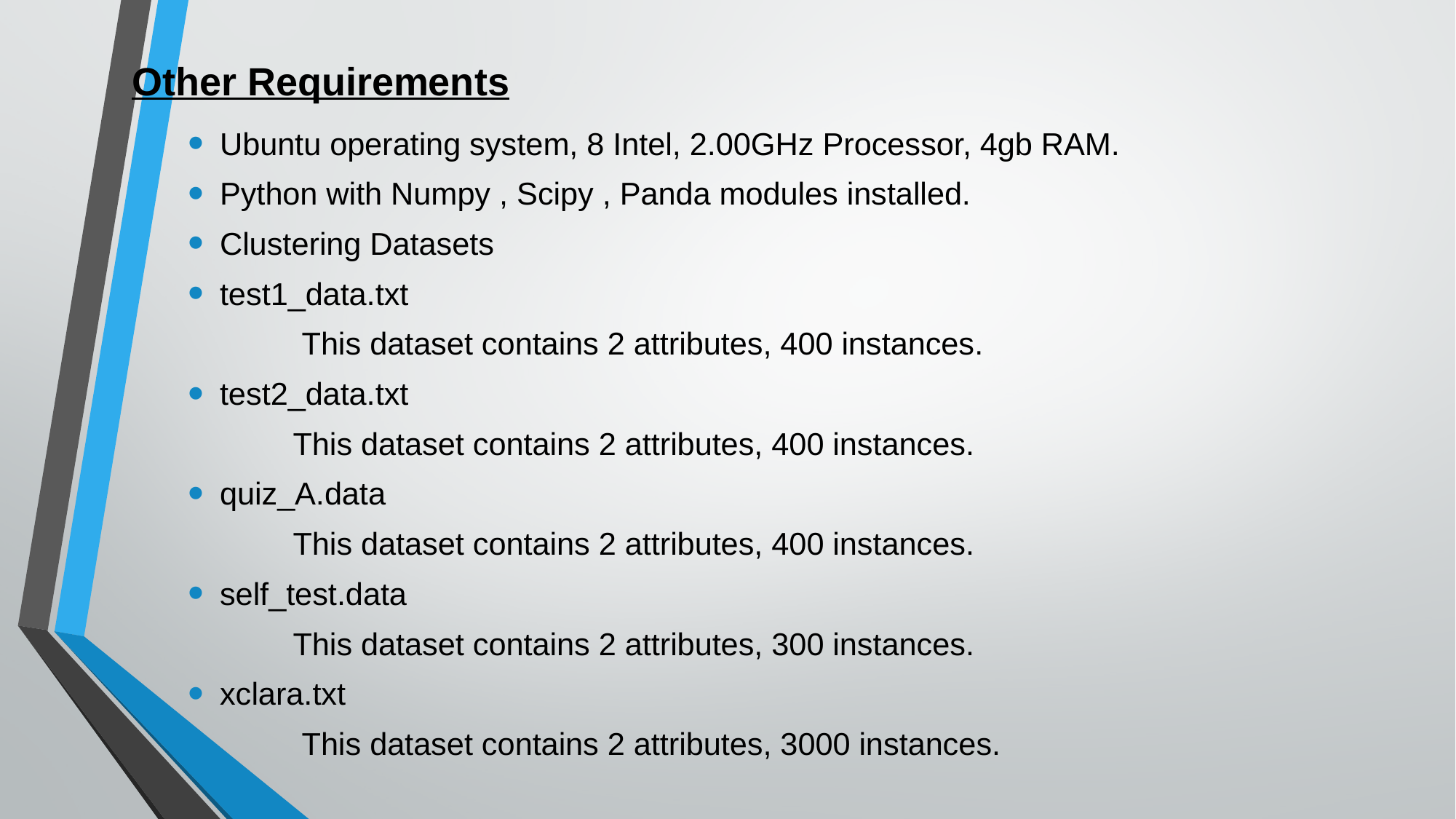

# Other Requirements
Ubuntu operating system, 8 Intel, 2.00GHz Processor, 4gb RAM.
Python with Numpy , Scipy , Panda modules installed.
Clustering Datasets
test1_data.txt
             This dataset contains 2 attributes, 400 instances.
test2_data.txt
            This dataset contains 2 attributes, 400 instances.
quiz_A.data
            This dataset contains 2 attributes, 400 instances.
self_test.data
            This dataset contains 2 attributes, 300 instances.
xclara.txt
             This dataset contains 2 attributes, 3000 instances.